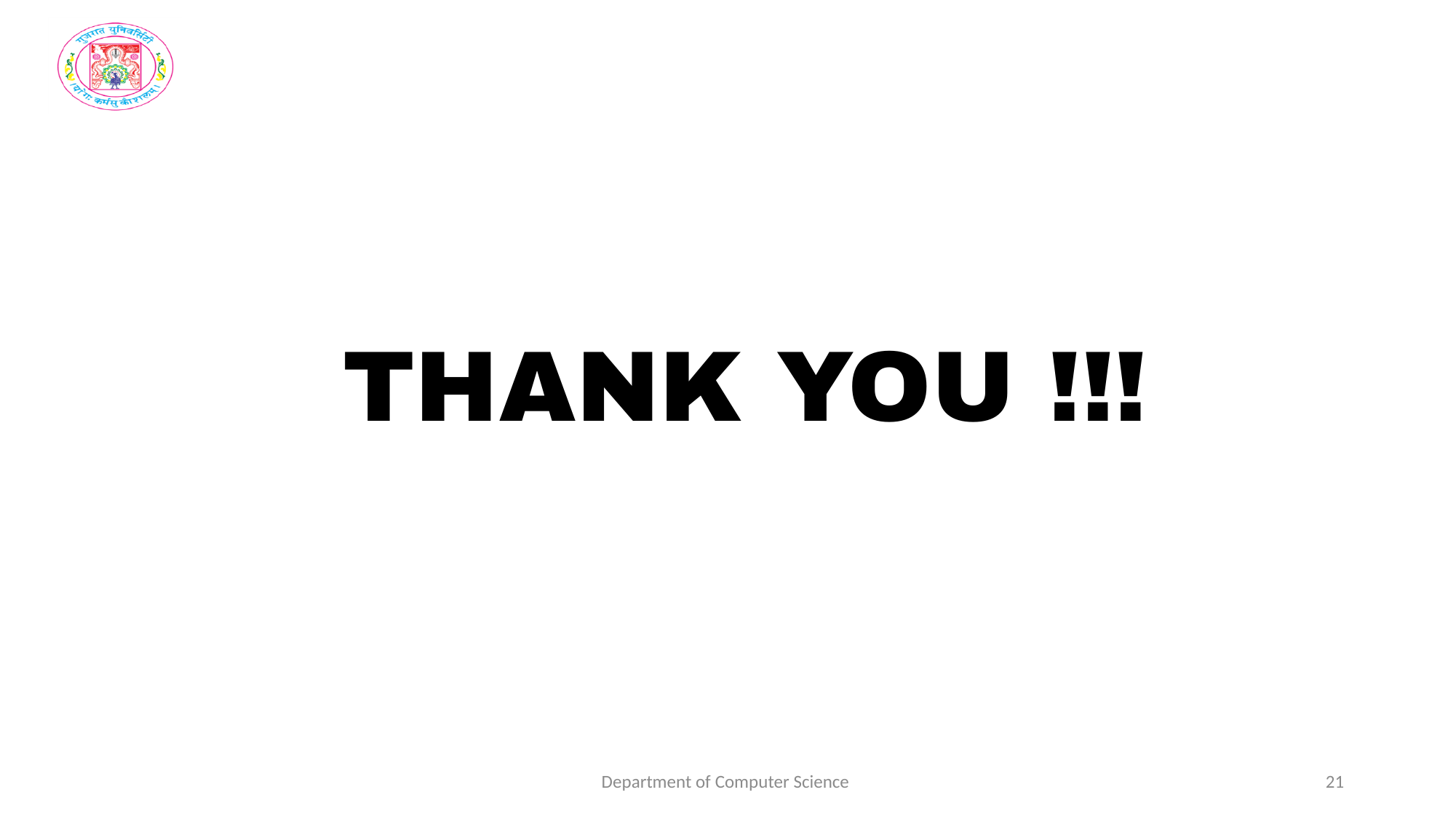

# THANK YOU !!!
Department of Computer Science
21